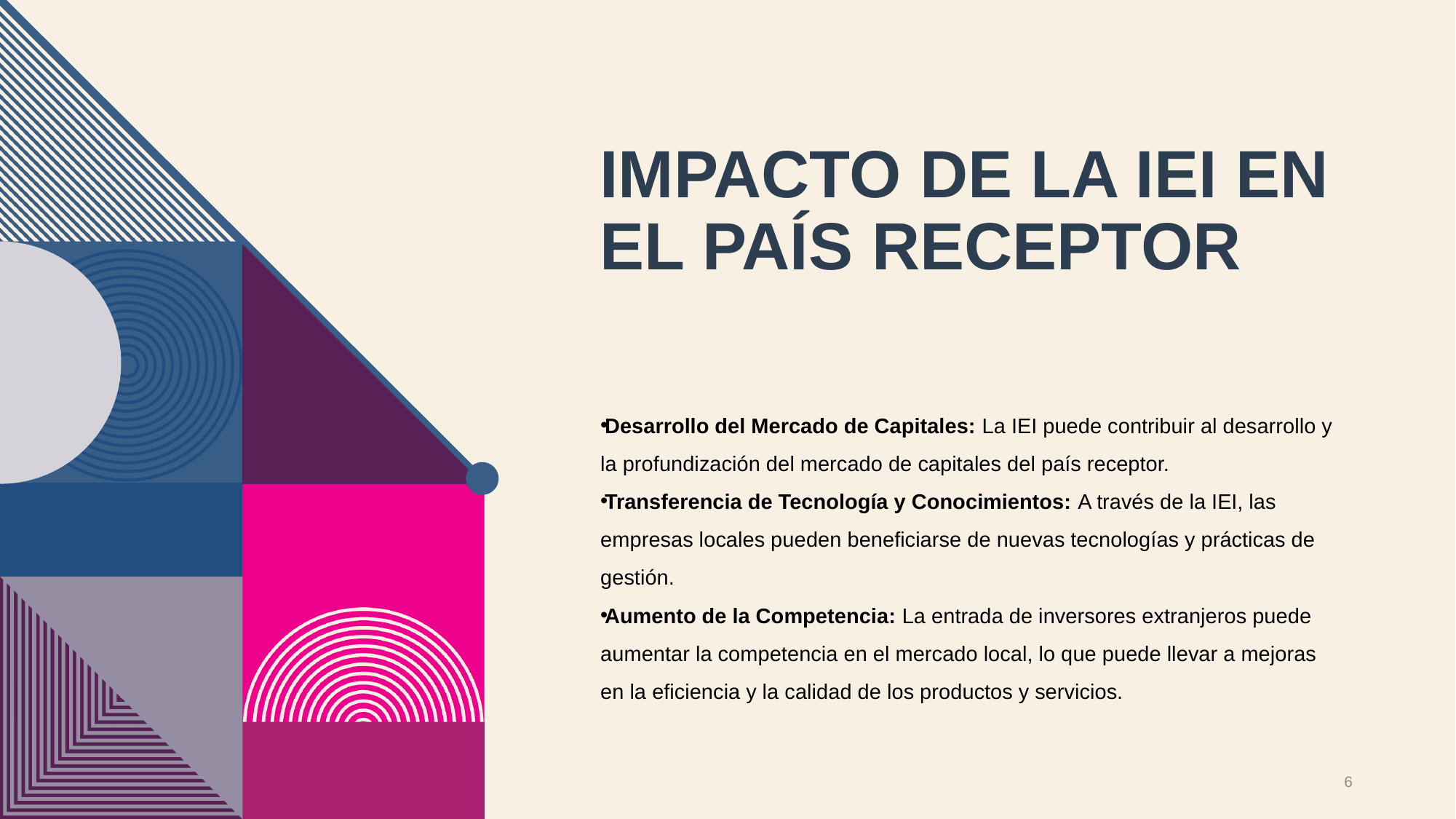

# Impacto de la IEI en el País Receptor
Desarrollo del Mercado de Capitales: La IEI puede contribuir al desarrollo y la profundización del mercado de capitales del país receptor.
Transferencia de Tecnología y Conocimientos: A través de la IEI, las empresas locales pueden beneficiarse de nuevas tecnologías y prácticas de gestión.
Aumento de la Competencia: La entrada de inversores extranjeros puede aumentar la competencia en el mercado local, lo que puede llevar a mejoras en la eficiencia y la calidad de los productos y servicios.

6